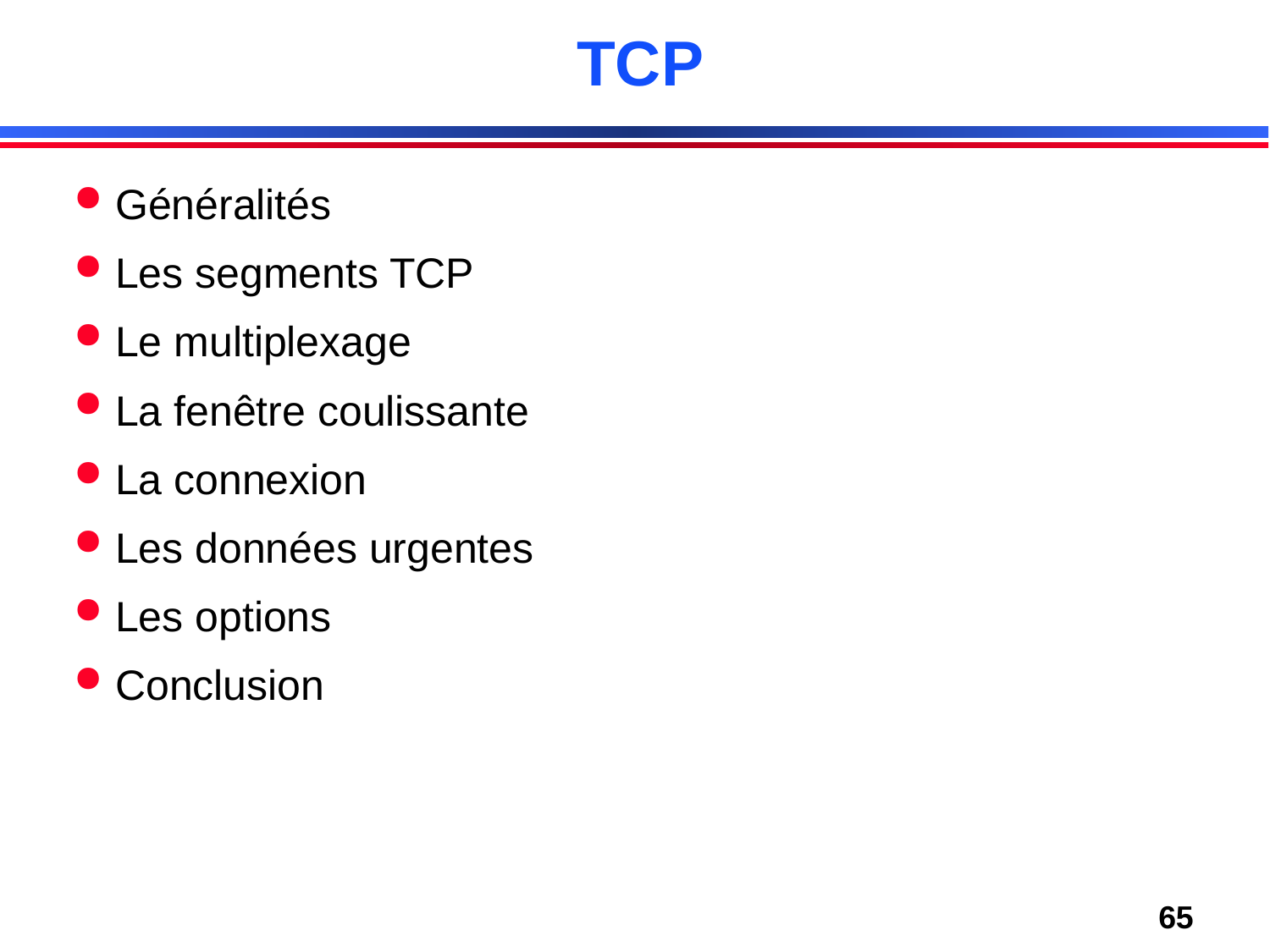

# TCP
Généralités
Les segments TCP
Le multiplexage
La fenêtre coulissante
La connexion
Les données urgentes
Les options
Conclusion